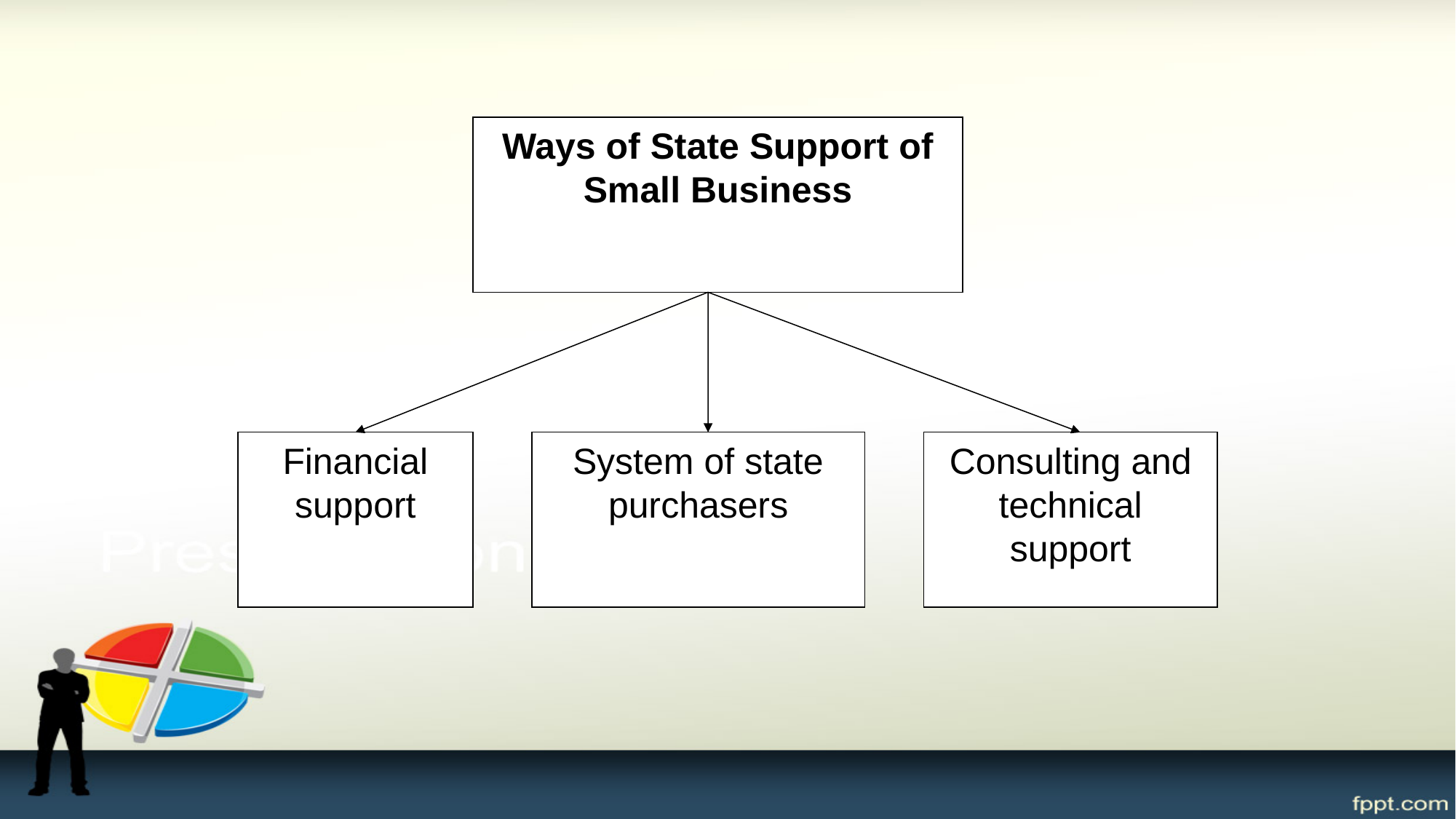

Ways of State Support of Small Business

Financial support
System of state purchasers
Consulting and technical support